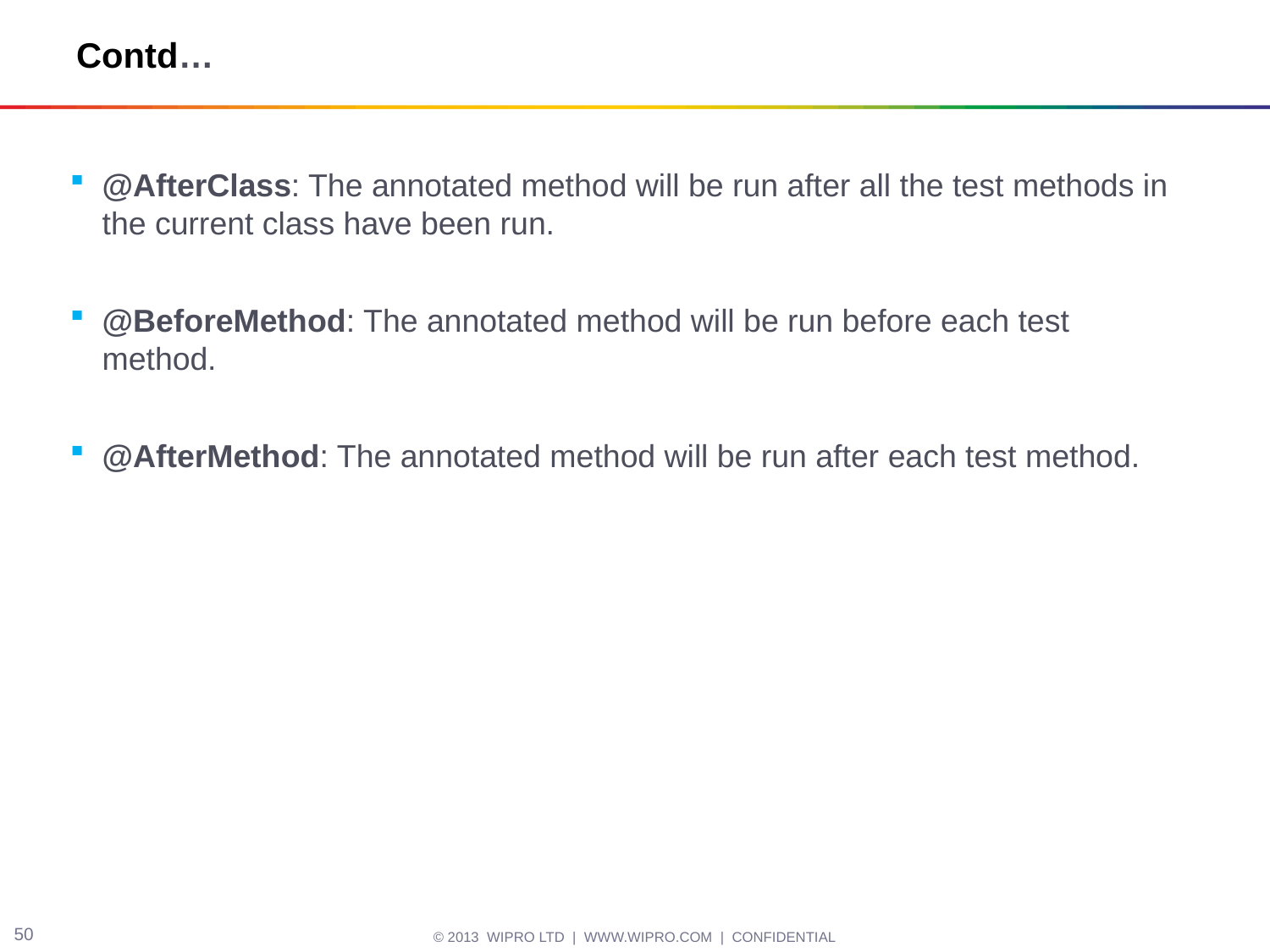

# Contd…
@AfterClass: The annotated method will be run after all the test methods in the current class have been run.

@BeforeMethod: The annotated method will be run before each test method.

@AfterMethod: The annotated method will be run after each test method.